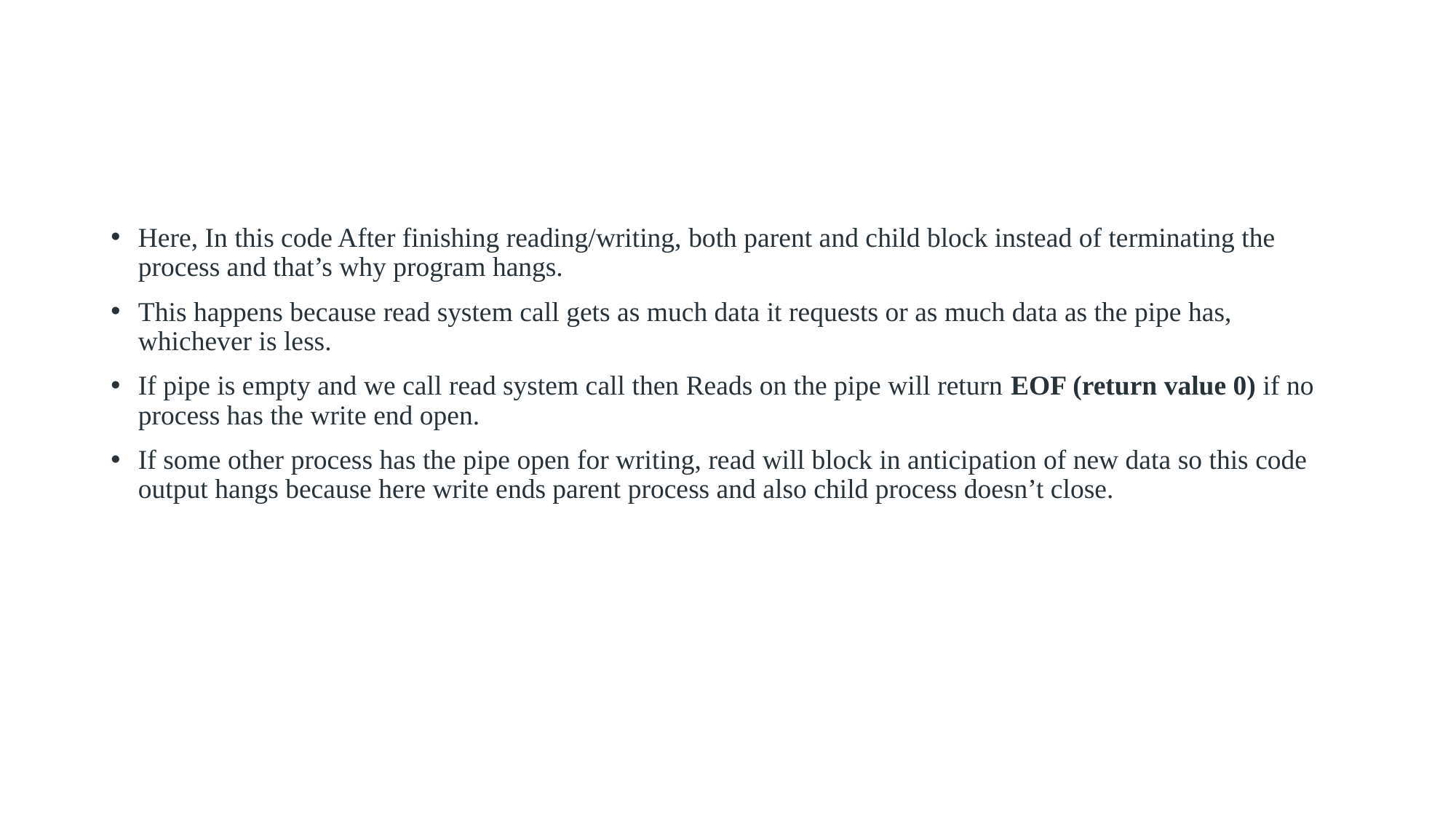

#
Here, In this code After finishing reading/writing, both parent and child block instead of terminating the process and that’s why program hangs.
This happens because read system call gets as much data it requests or as much data as the pipe has, whichever is less.
If pipe is empty and we call read system call then Reads on the pipe will return EOF (return value 0) if no process has the write end open.
If some other process has the pipe open for writing, read will block in anticipation of new data so this code output hangs because here write ends parent process and also child process doesn’t close.